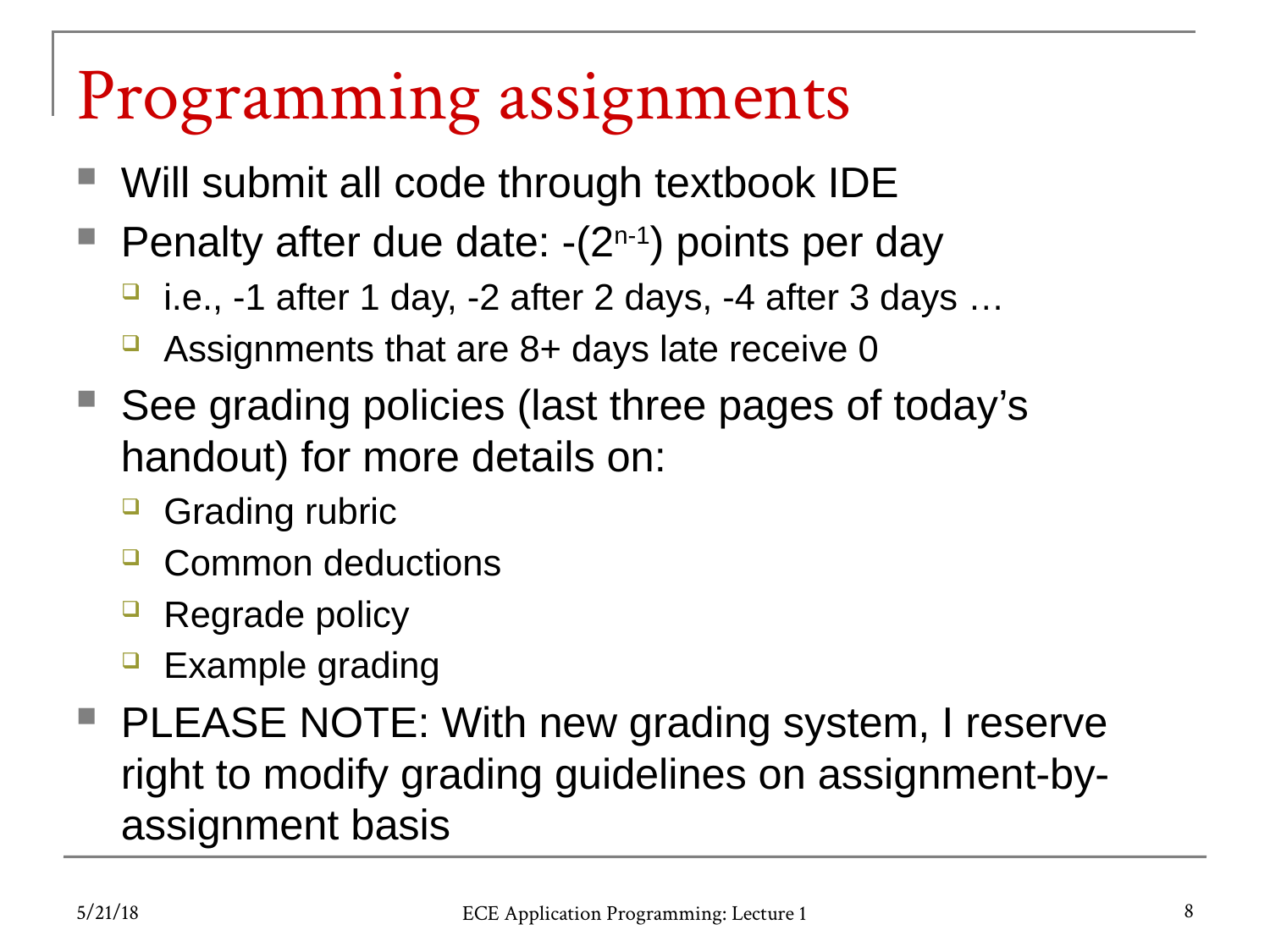

# Programming assignments
Will submit all code through textbook IDE
Penalty after due date: -(2n-1) points per day
i.e., -1 after 1 day, -2 after 2 days, -4 after 3 days …
Assignments that are 8+ days late receive 0
See grading policies (last three pages of today’s handout) for more details on:
Grading rubric
Common deductions
Regrade policy
Example grading
PLEASE NOTE: With new grading system, I reserve right to modify grading guidelines on assignment-by-assignment basis
5/21/18
8
ECE Application Programming: Lecture 1